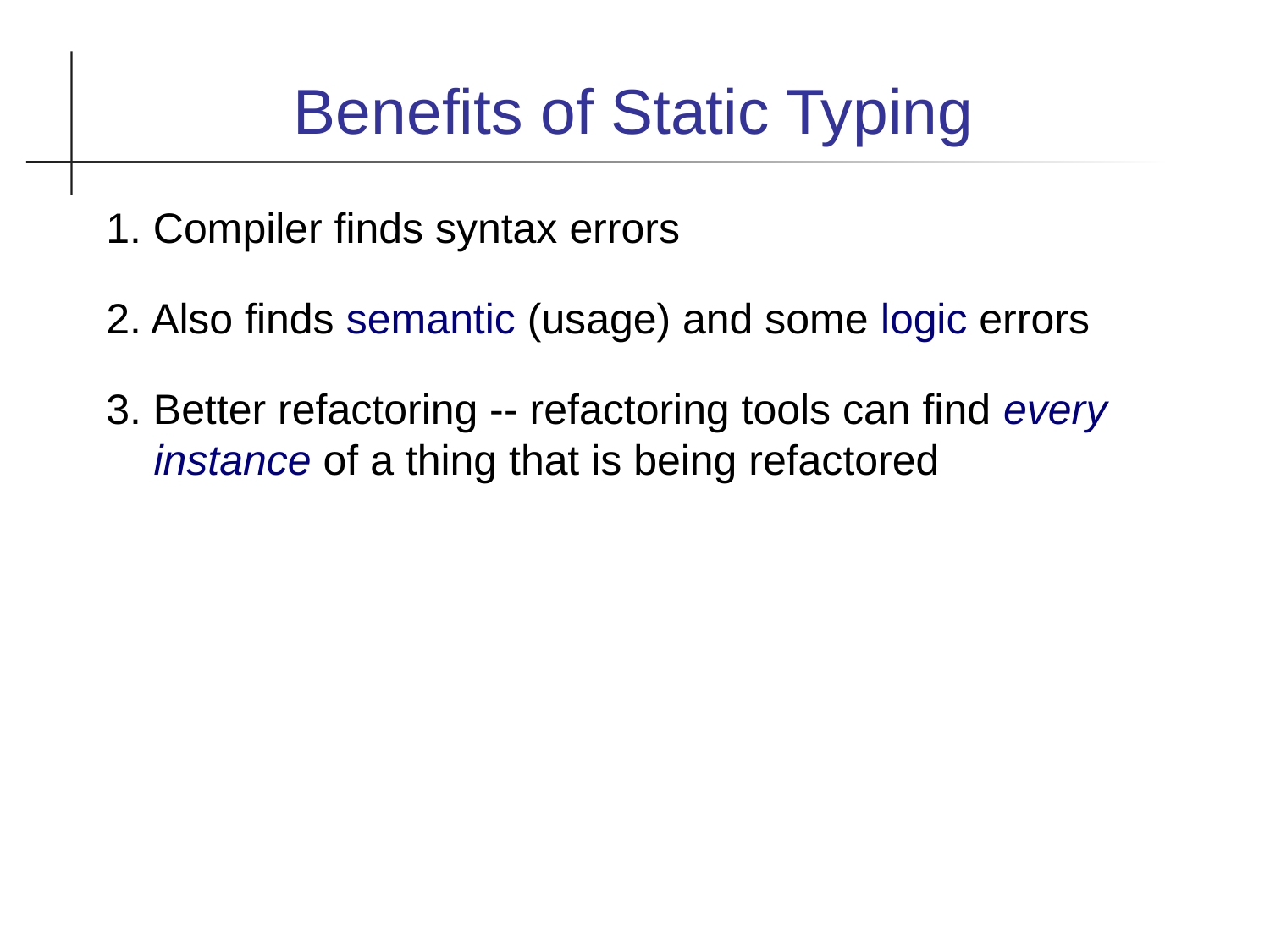

Benefits of Static Typing
1. Compiler finds syntax errors
2. Also finds semantic (usage) and some logic errors
3. Better refactoring -- refactoring tools can find every instance of a thing that is being refactored